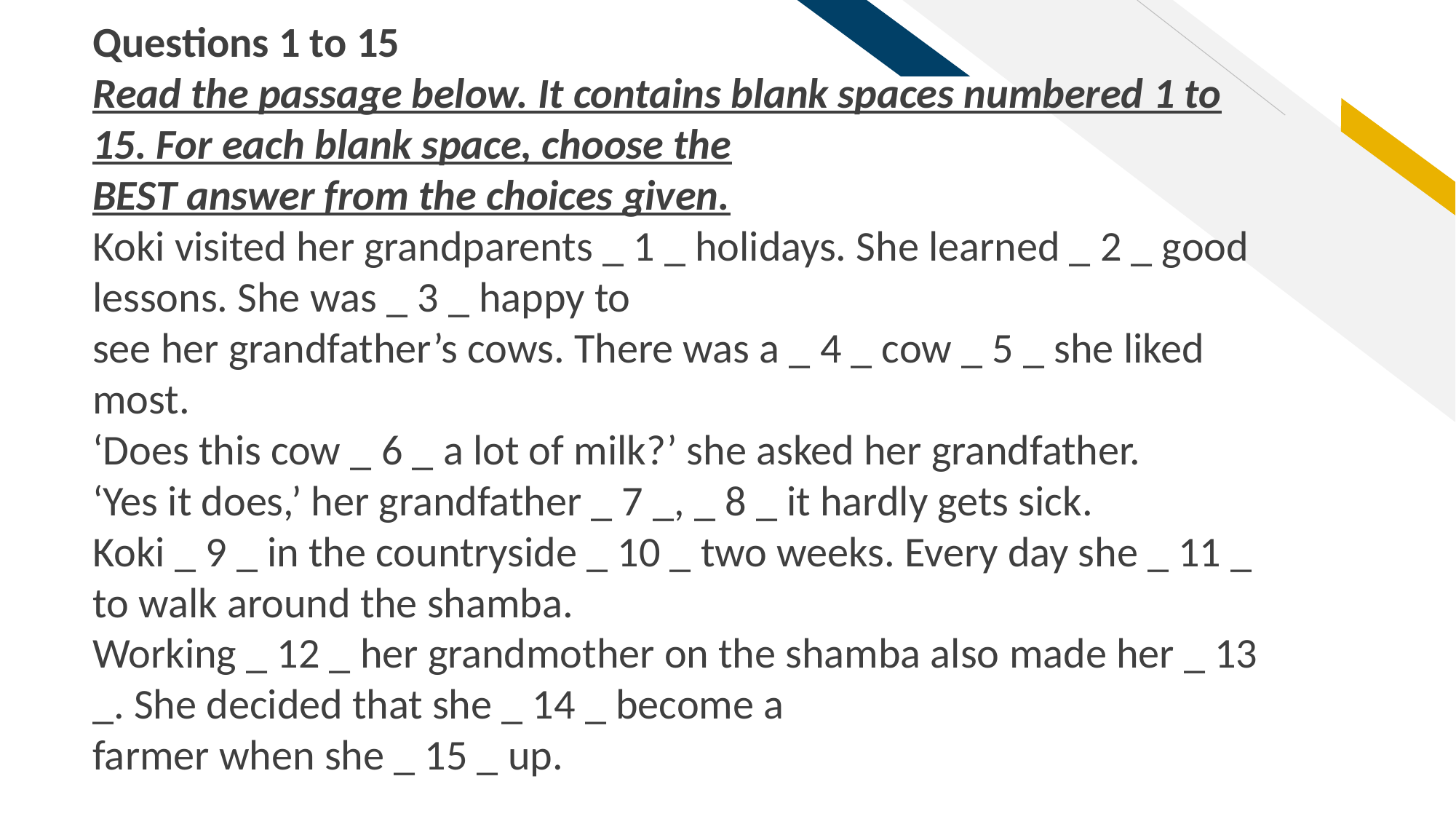

Questions 1 to 15
Read the passage below. It contains blank spaces numbered 1 to 15. For each blank space, choose the
BEST answer from the choices given.
Koki visited her grandparents _ 1 _ holidays. She learned _ 2 _ good lessons. She was _ 3 _ happy to
see her grandfather’s cows. There was a _ 4 _ cow _ 5 _ she liked most.
‘Does this cow _ 6 _ a lot of milk?’ she asked her grandfather.
‘Yes it does,’ her grandfather _ 7 _, _ 8 _ it hardly gets sick.
Koki _ 9 _ in the countryside _ 10 _ two weeks. Every day she _ 11 _ to walk around the shamba.
Working _ 12 _ her grandmother on the shamba also made her _ 13 _. She decided that she _ 14 _ become a
farmer when she _ 15 _ up.